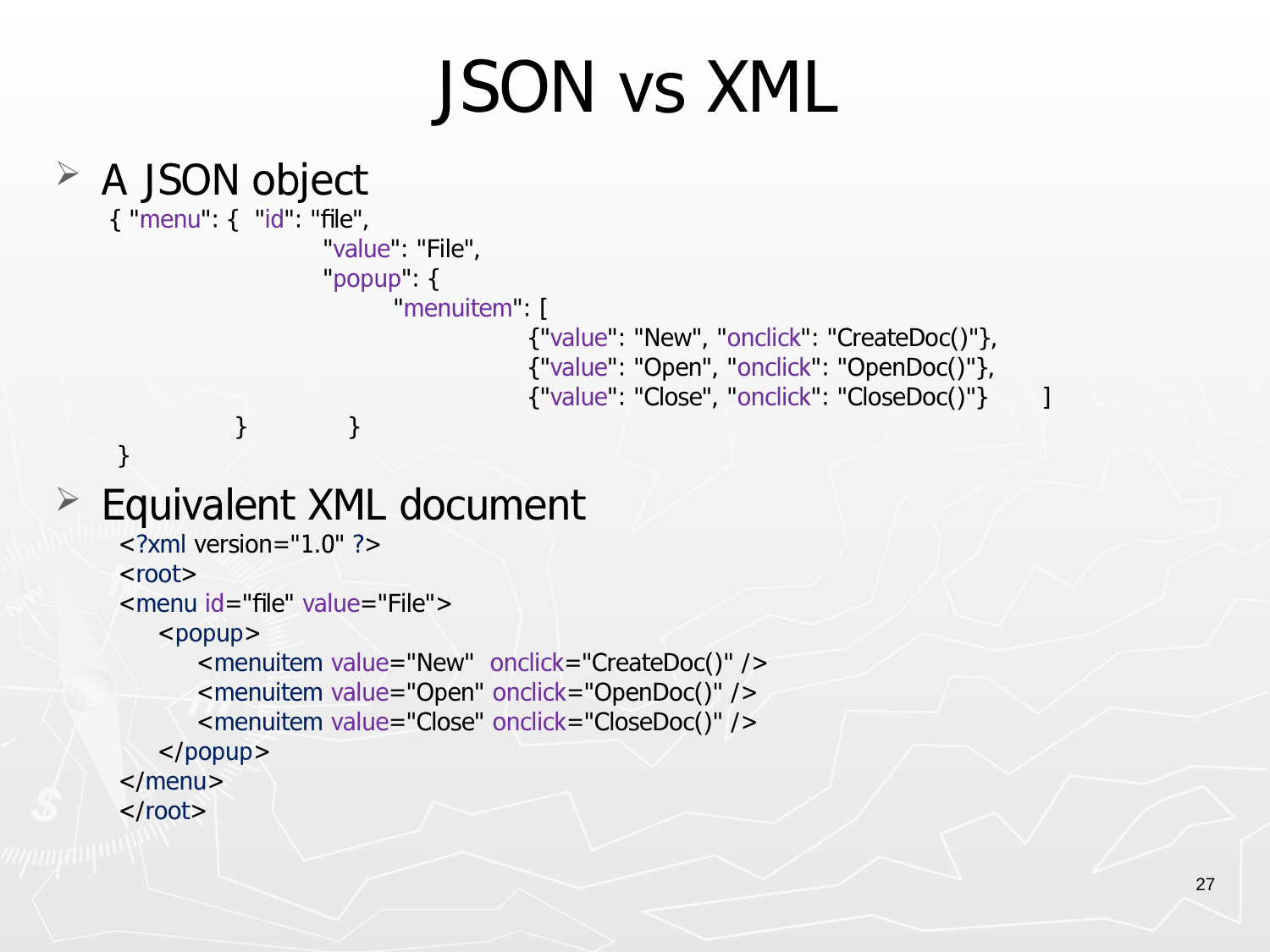

# JSON vs XML
A JSON object
{ "menu": {  "id": "file",
	           "value": "File",
	           "popup": {
	                    "menuitem": [
		                     {"value": "New", "onclick": "CreateDoc()"},
		                     {"value": "Open", "onclick": "OpenDoc()"},
		                     {"value": "Close", "onclick": "CloseDoc()"}       ]
                }             }
 }
Equivalent XML document
<?xml version="1.0" ?>
<root>
<menu id="file" value="File">
     <popup>
          <menuitem value="New"  onclick="CreateDoc()" />
          <menuitem value="Open" onclick="OpenDoc()" />
          <menuitem value="Close" onclick="CloseDoc()" />
     </popup>
</menu>
</root>

27